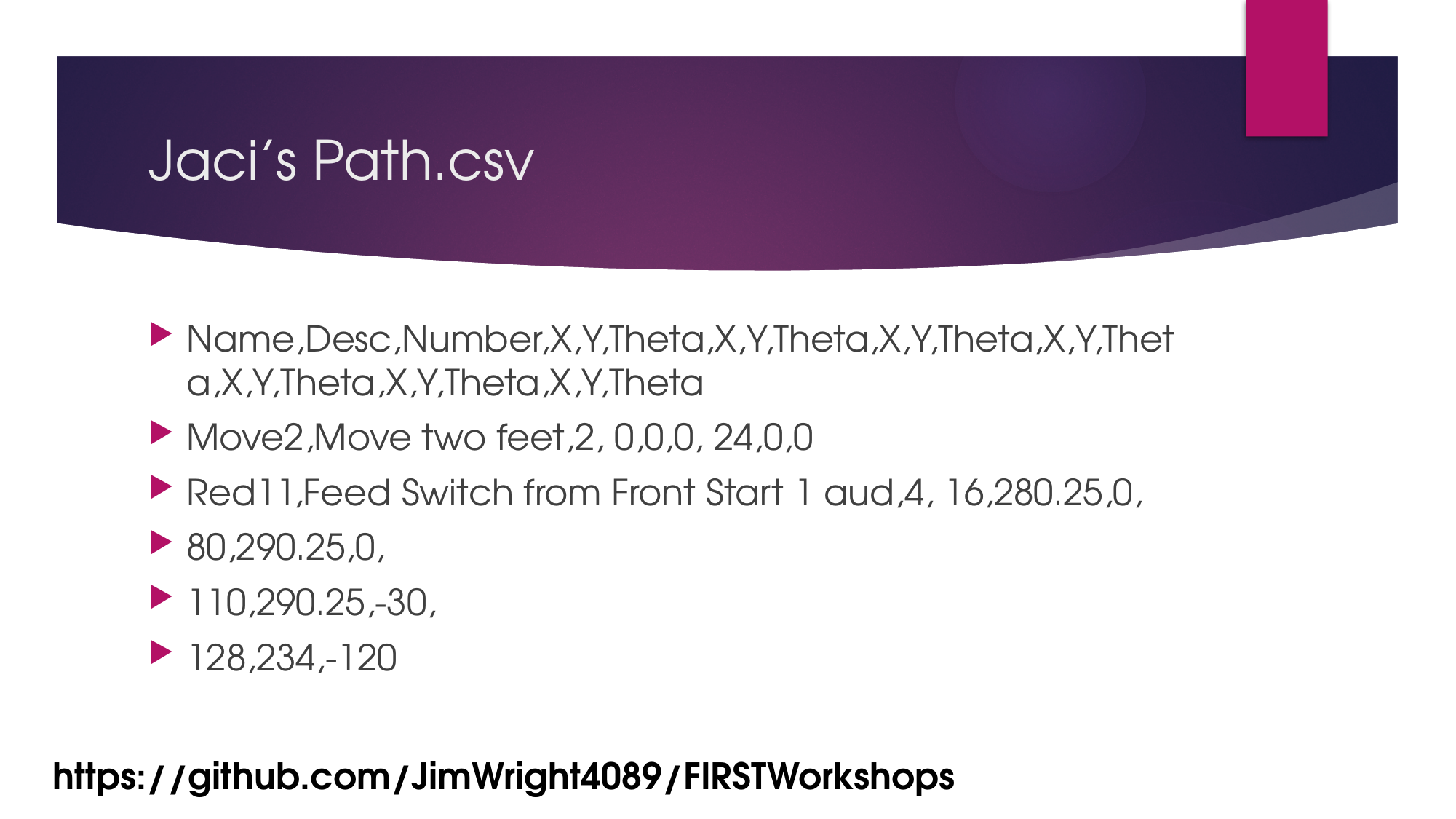

# Jaci’s Path.csv
Name,Desc,Number,X,Y,Theta,X,Y,Theta,X,Y,Theta,X,Y,Theta,X,Y,Theta,X,Y,Theta,X,Y,Theta
Move2,Move two feet,2, 0,0,0, 24,0,0
Red11,Feed Switch from Front Start 1 aud,4, 16,280.25,0,
80,290.25,0,
110,290.25,-30,
128,234,-120
https://github.com/JimWright4089/FIRSTWorkshops